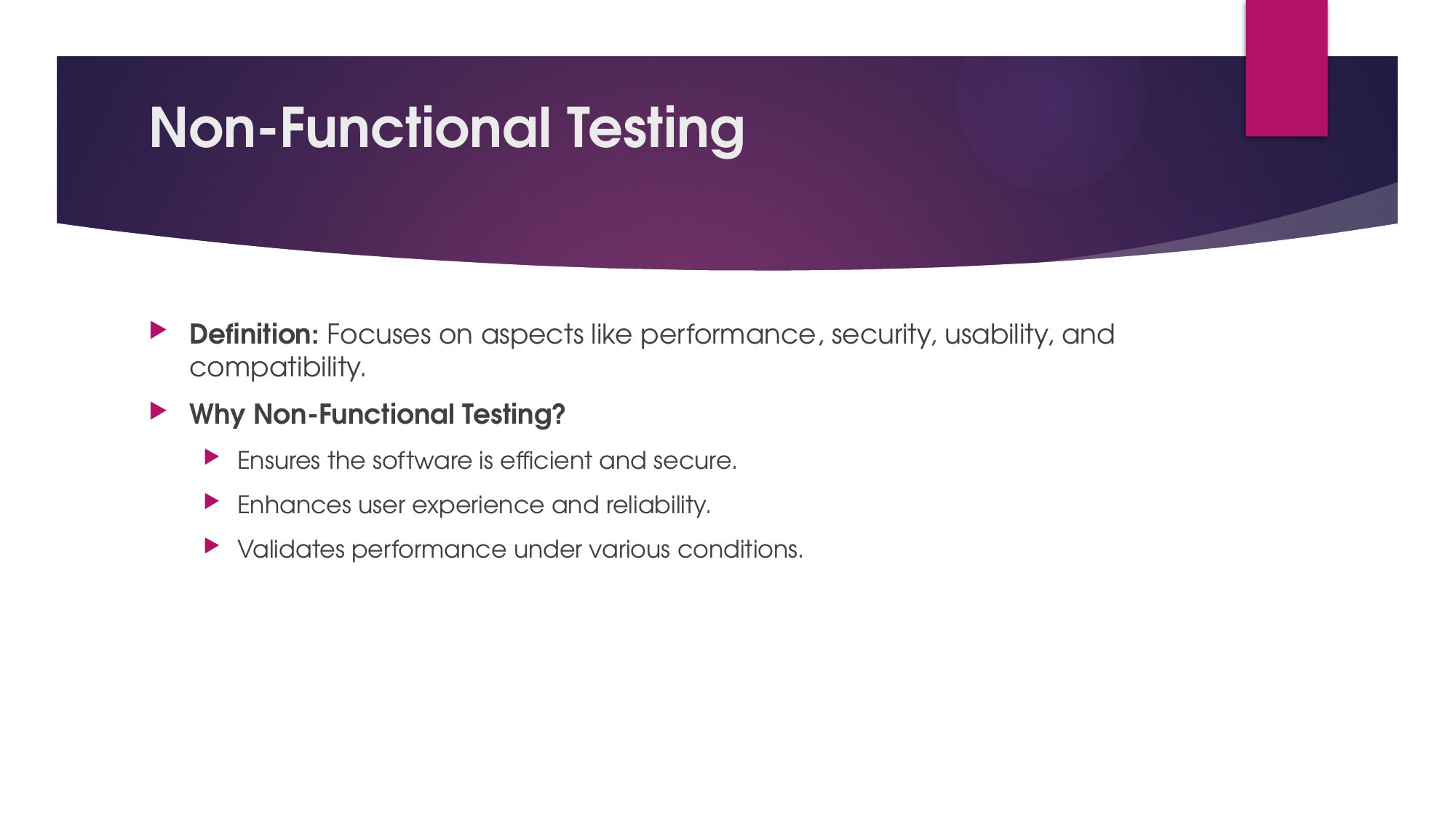

# Non-Functional Testing
Definition: Focuses on aspects like performance, security, usability, and compatibility.
Why Non-Functional Testing?
Ensures the software is efficient and secure.
Enhances user experience and reliability.
Validates performance under various conditions.